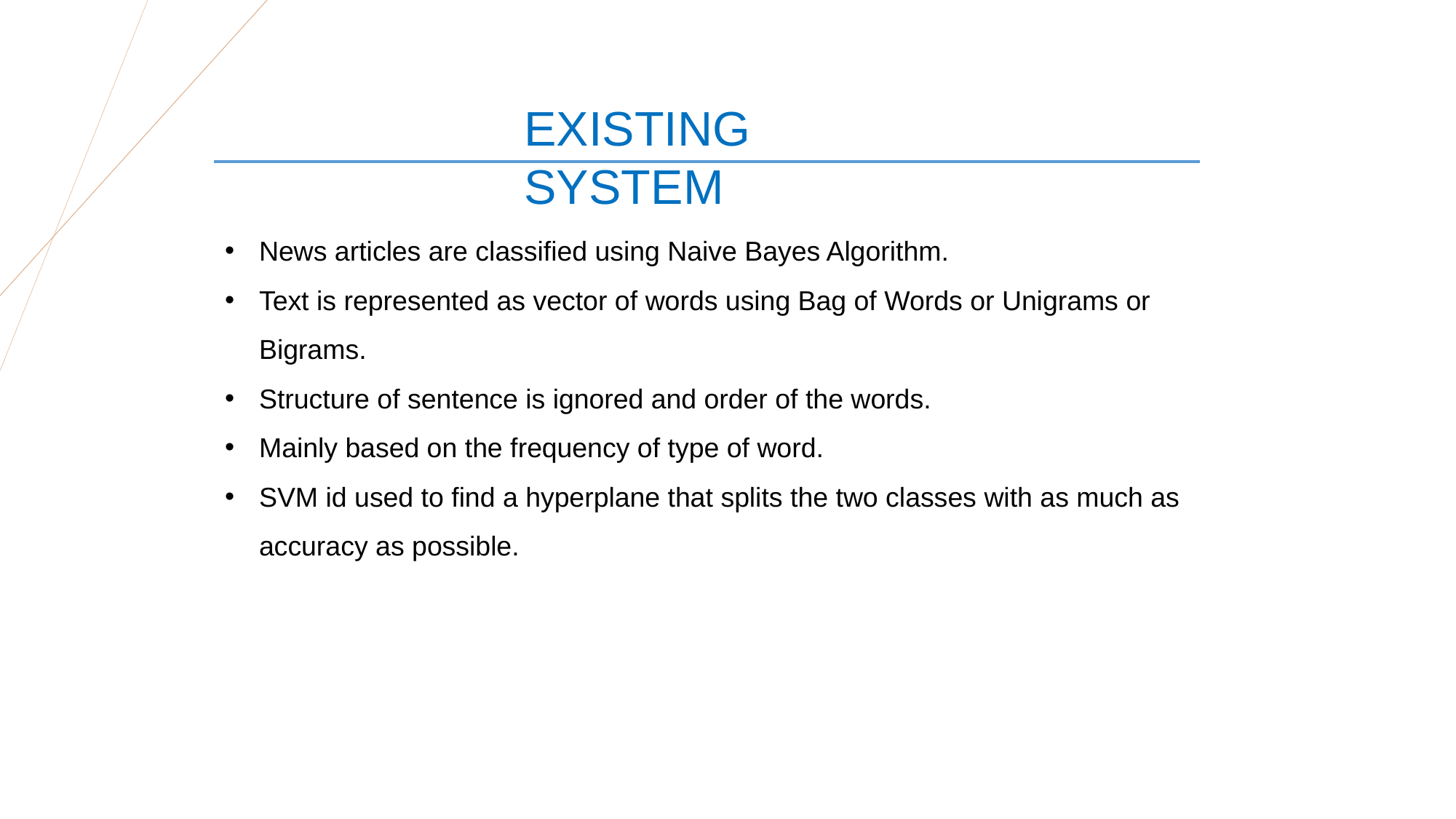

EXISTING SYSTEM
News articles are classified using Naive Bayes Algorithm.
Text is represented as vector of words using Bag of Words or Unigrams or Bigrams.
Structure of sentence is ignored and order of the words.
Mainly based on the frequency of type of word.
SVM id used to find a hyperplane that splits the two classes with as much as accuracy as possible.